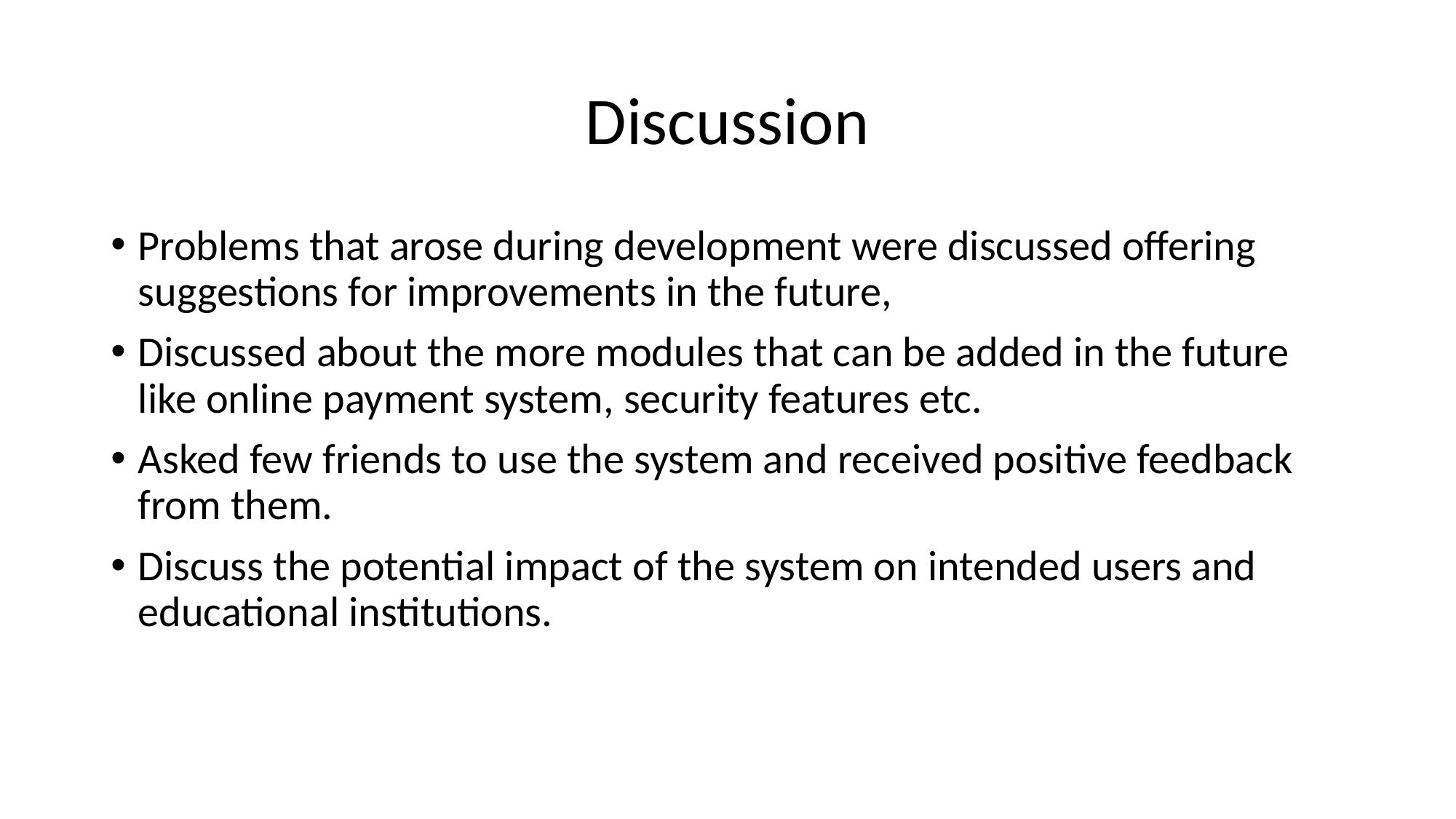

# Discussion
Problems that arose during development were discussed offering suggestions for improvements in the future,
Discussed about the more modules that can be added in the future like online payment system, security features etc.
Asked few friends to use the system and received positive feedback from them.
Discuss the potential impact of the system on intended users and educational institutions.